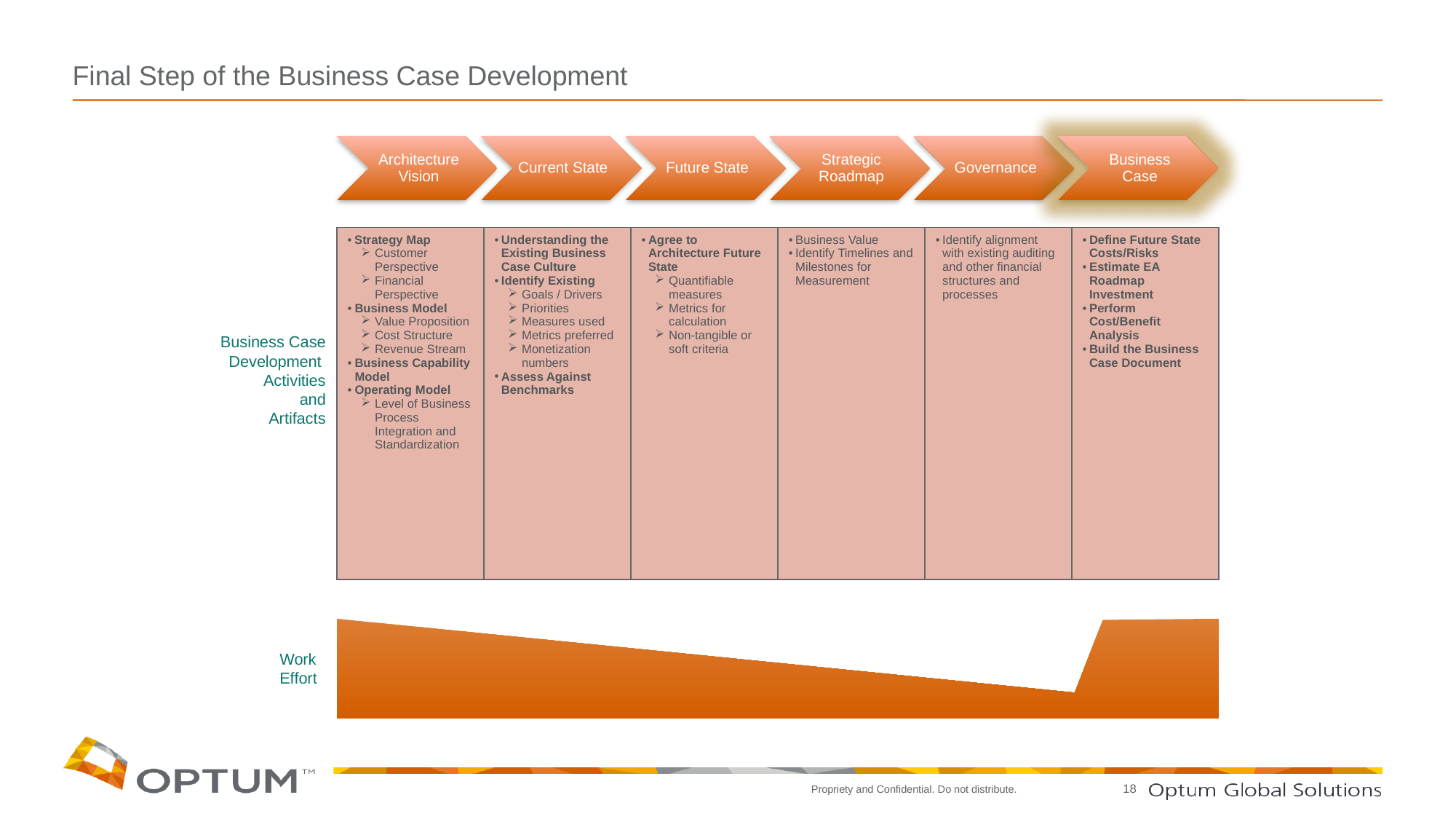

# Final Step of the Business Case Development
Architecture Vision
Current State
Future State
Strategic Roadmap
Governance
Business Case
| Strategy Map Customer Perspective Financial Perspective Business Model Value Proposition Cost Structure Revenue Stream Business Capability Model Operating Model Level of Business Process Integration and Standardization | Understanding the Existing Business Case Culture Identify Existing Goals / Drivers Priorities Measures used Metrics preferred Monetization numbers Assess Against Benchmarks | Agree to Architecture Future State Quantifiable measures Metrics for calculation Non-tangible or soft criteria | Business Value Identify Timelines and Milestones for Measurement | Identify alignment with existing auditing and other financial structures and processes | Define Future State Costs/Risks Estimate EA Roadmap Investment Perform Cost/Benefit Analysis Build the Business Case Document |
| --- | --- | --- | --- | --- | --- |
Business Case Development
Activities
and
Artifacts

Work
Effort
18